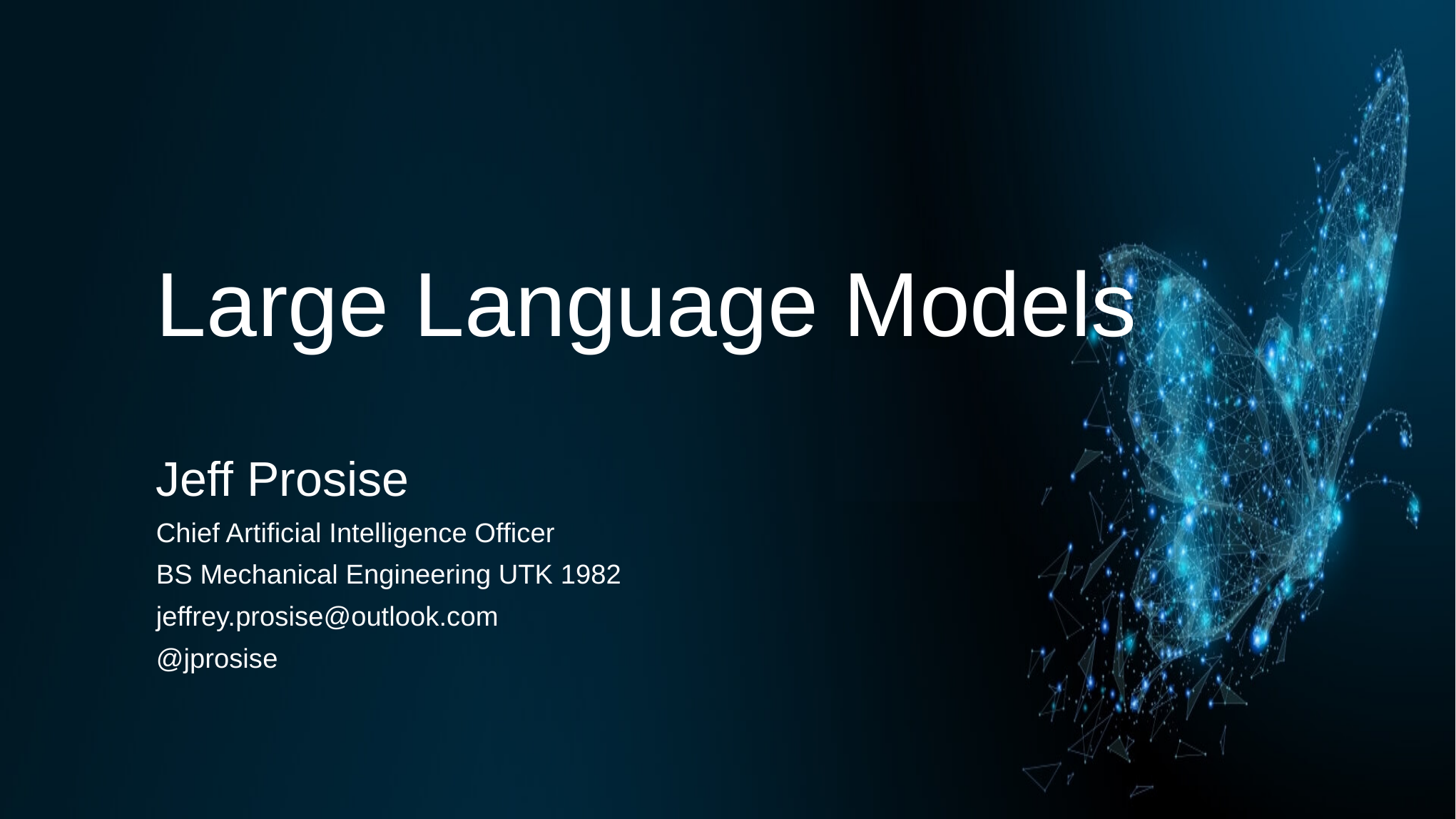

Large Language Models
Jeff Prosise
Chief Artificial Intelligence Officer
BS Mechanical Engineering UTK 1982
jeffrey.prosise@outlook.com
@jprosise